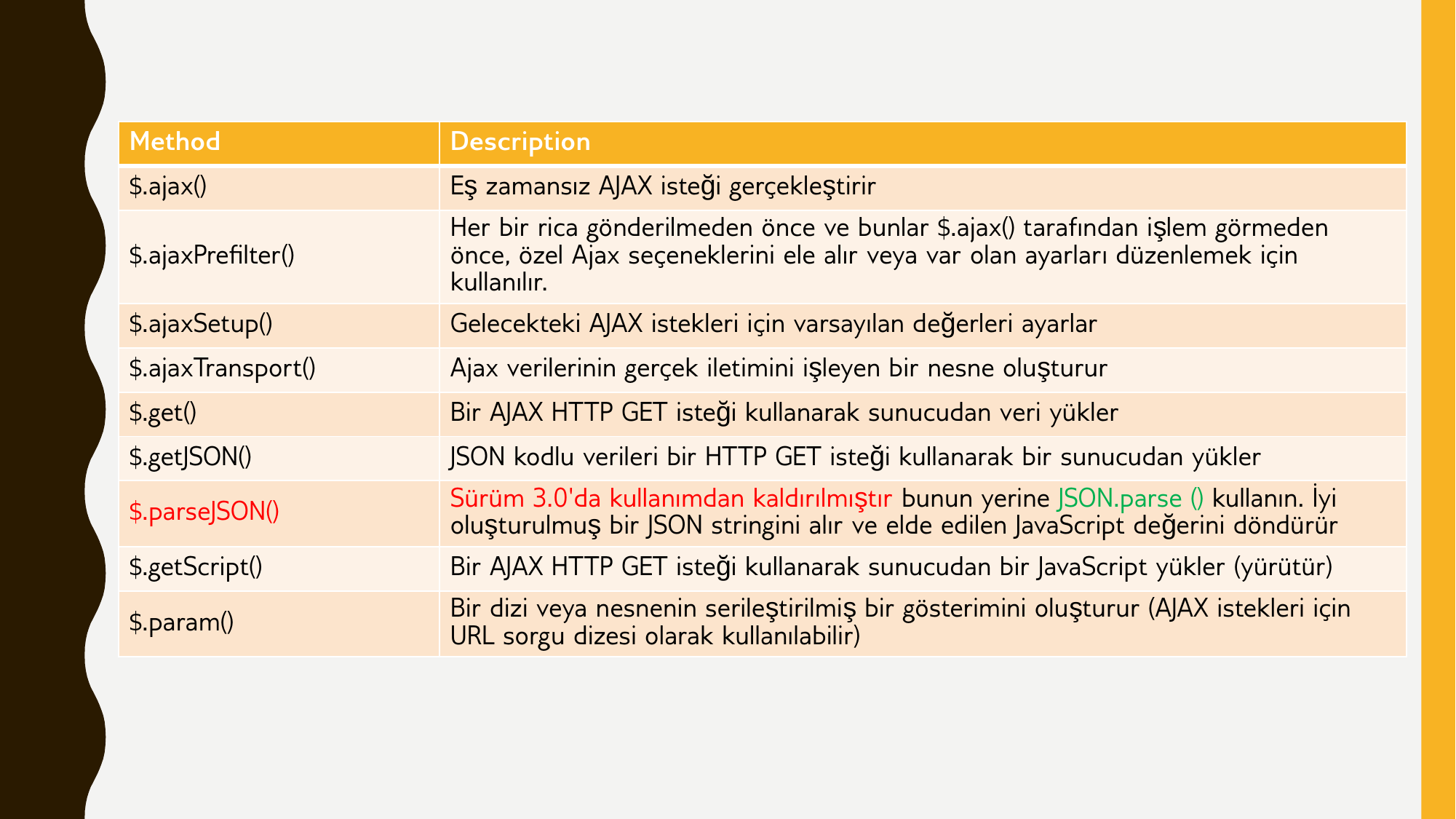

| Method | Description |
| --- | --- |
| $.ajax() | Eş zamansız AJAX isteği gerçekleştirir |
| $.ajaxPrefilter() | Her bir rica gönderilmeden önce ve bunlar $.ajax() tarafından işlem görmeden önce, özel Ajax seçeneklerini ele alır veya var olan ayarları düzenlemek için kullanılır. |
| $.ajaxSetup() | Gelecekteki AJAX istekleri için varsayılan değerleri ayarlar |
| $.ajaxTransport() | Ajax verilerinin gerçek iletimini işleyen bir nesne oluşturur |
| $.get() | Bir AJAX HTTP GET isteği kullanarak sunucudan veri yükler |
| $.getJSON() | JSON kodlu verileri bir HTTP GET isteği kullanarak bir sunucudan yükler |
| $.parseJSON() | Sürüm 3.0'da kullanımdan kaldırılmıştır bunun yerine JSON.parse () kullanın. İyi oluşturulmuş bir JSON stringini alır ve elde edilen JavaScript değerini döndürür |
| $.getScript() | Bir AJAX HTTP GET isteği kullanarak sunucudan bir JavaScript yükler (yürütür) |
| $.param() | Bir dizi veya nesnenin serileştirilmiş bir gösterimini oluşturur (AJAX istekleri için URL sorgu dizesi olarak kullanılabilir) |